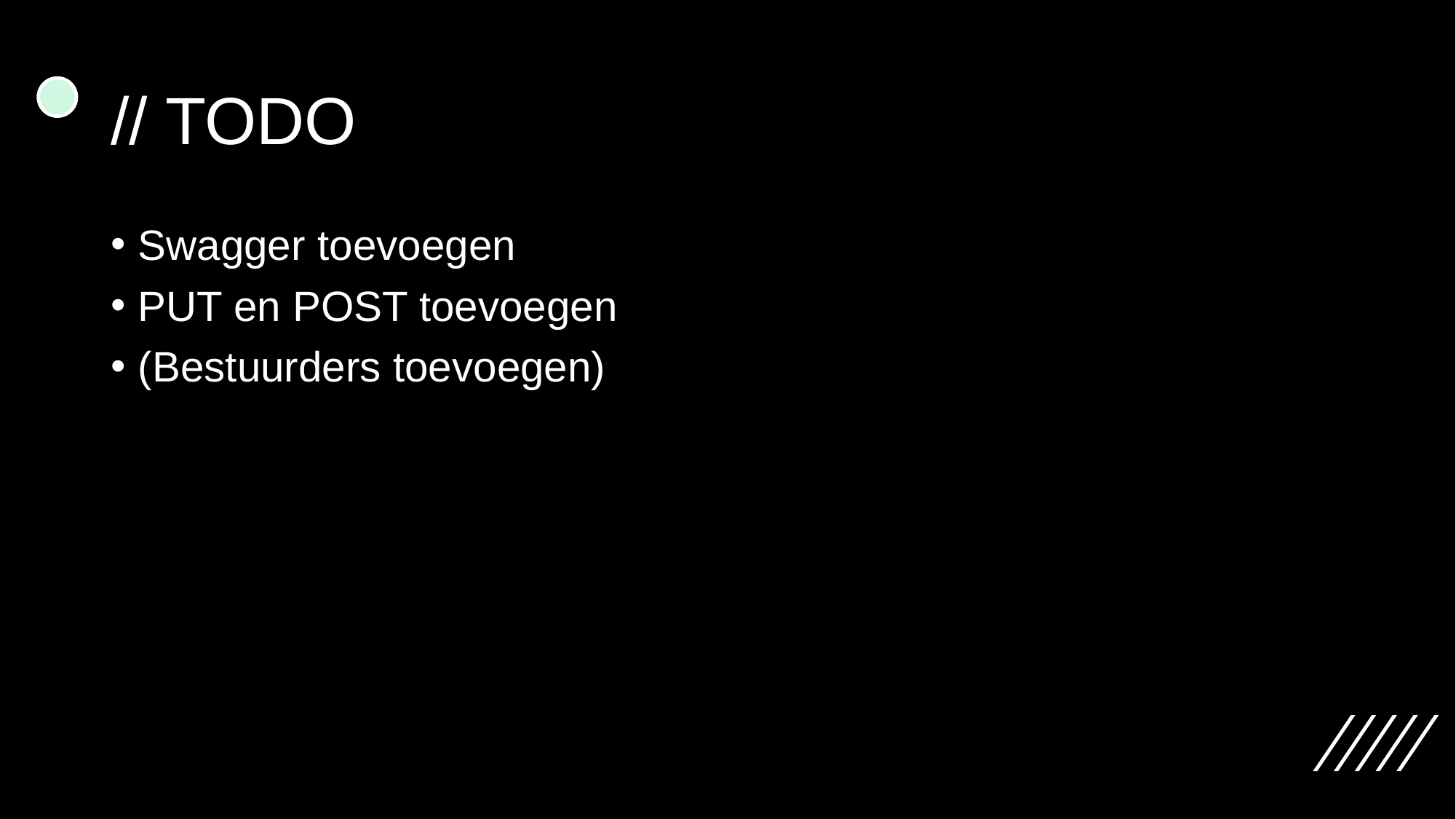

# // TODO
Swagger toevoegen
PUT en POST toevoegen
(Bestuurders toevoegen)